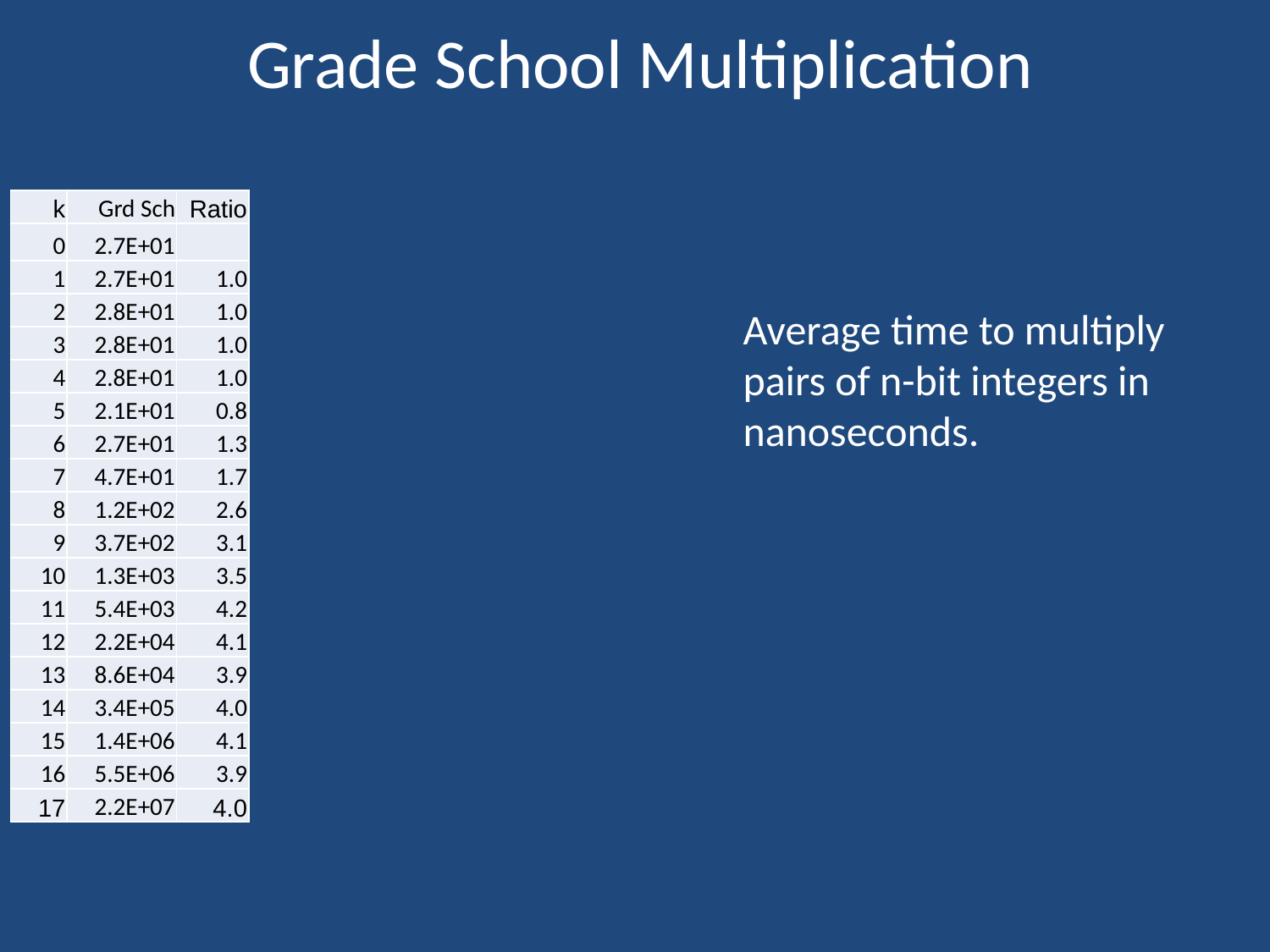

# Grade School Multiplication
| k | Grd Sch | Ratio |
| --- | --- | --- |
| 0 | 2.7E+01 |  |
| 1 | 2.7E+01 | 1.0 |
| 2 | 2.8E+01 | 1.0 |
| 3 | 2.8E+01 | 1.0 |
| 4 | 2.8E+01 | 1.0 |
| 5 | 2.1E+01 | 0.8 |
| 6 | 2.7E+01 | 1.3 |
| 7 | 4.7E+01 | 1.7 |
| 8 | 1.2E+02 | 2.6 |
| 9 | 3.7E+02 | 3.1 |
| 10 | 1.3E+03 | 3.5 |
| 11 | 5.4E+03 | 4.2 |
| 12 | 2.2E+04 | 4.1 |
| 13 | 8.6E+04 | 3.9 |
| 14 | 3.4E+05 | 4.0 |
| 15 | 1.4E+06 | 4.1 |
| 16 | 5.5E+06 | 3.9 |
| 17 | 2.2E+07 | 4.0 |
Average time to multiply
pairs of n-bit integers in
nanoseconds.